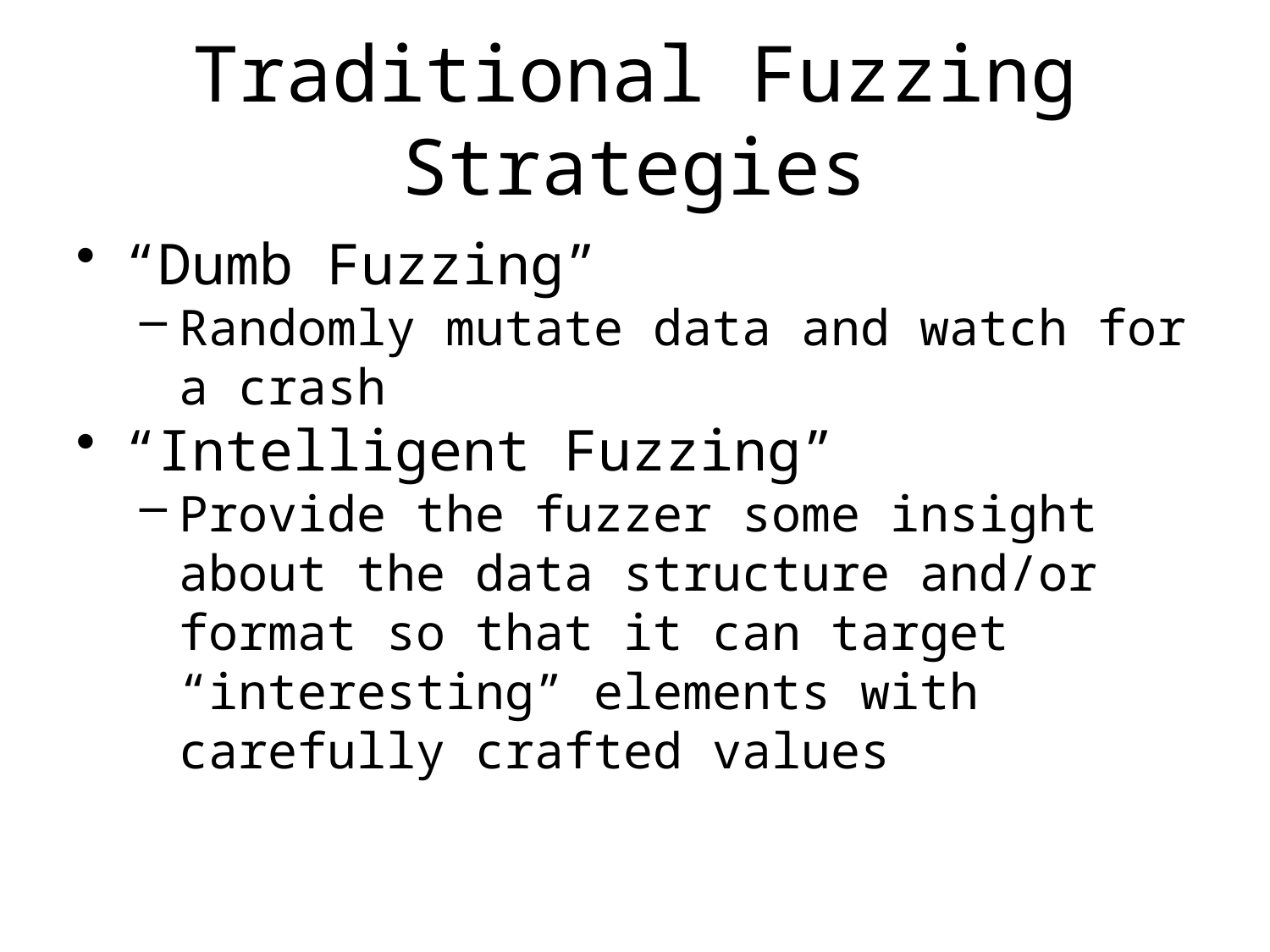

# Traditional Fuzzing Strategies
“Dumb Fuzzing”
Randomly mutate data and watch for a crash
“Intelligent Fuzzing”
Provide the fuzzer some insight about the data structure and/or format so that it can target “interesting” elements with carefully crafted values